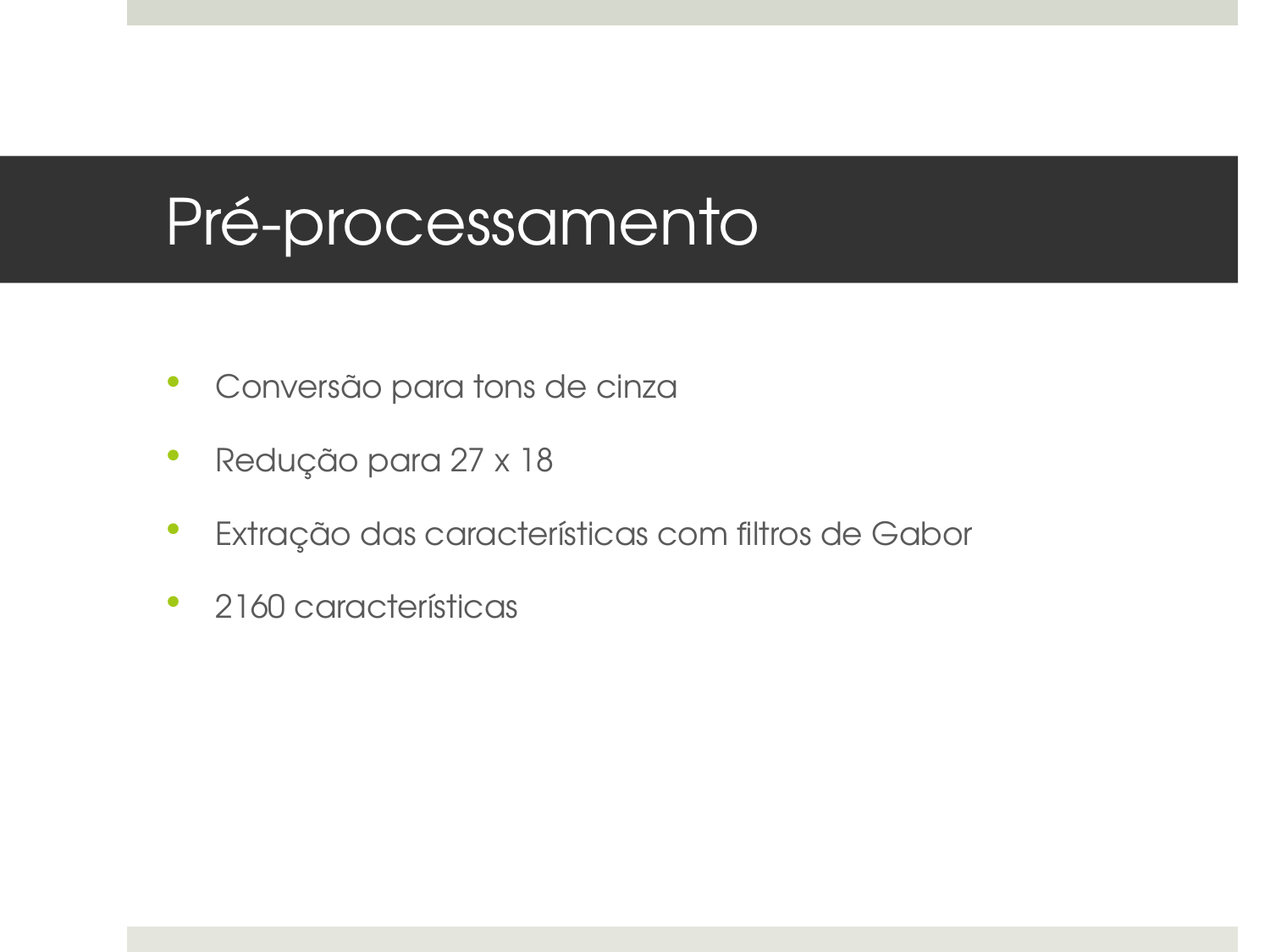

# Pré-processamento
Conversão para tons de cinza
Redução para 27 x 18
Extração das características com filtros de Gabor
2160 características